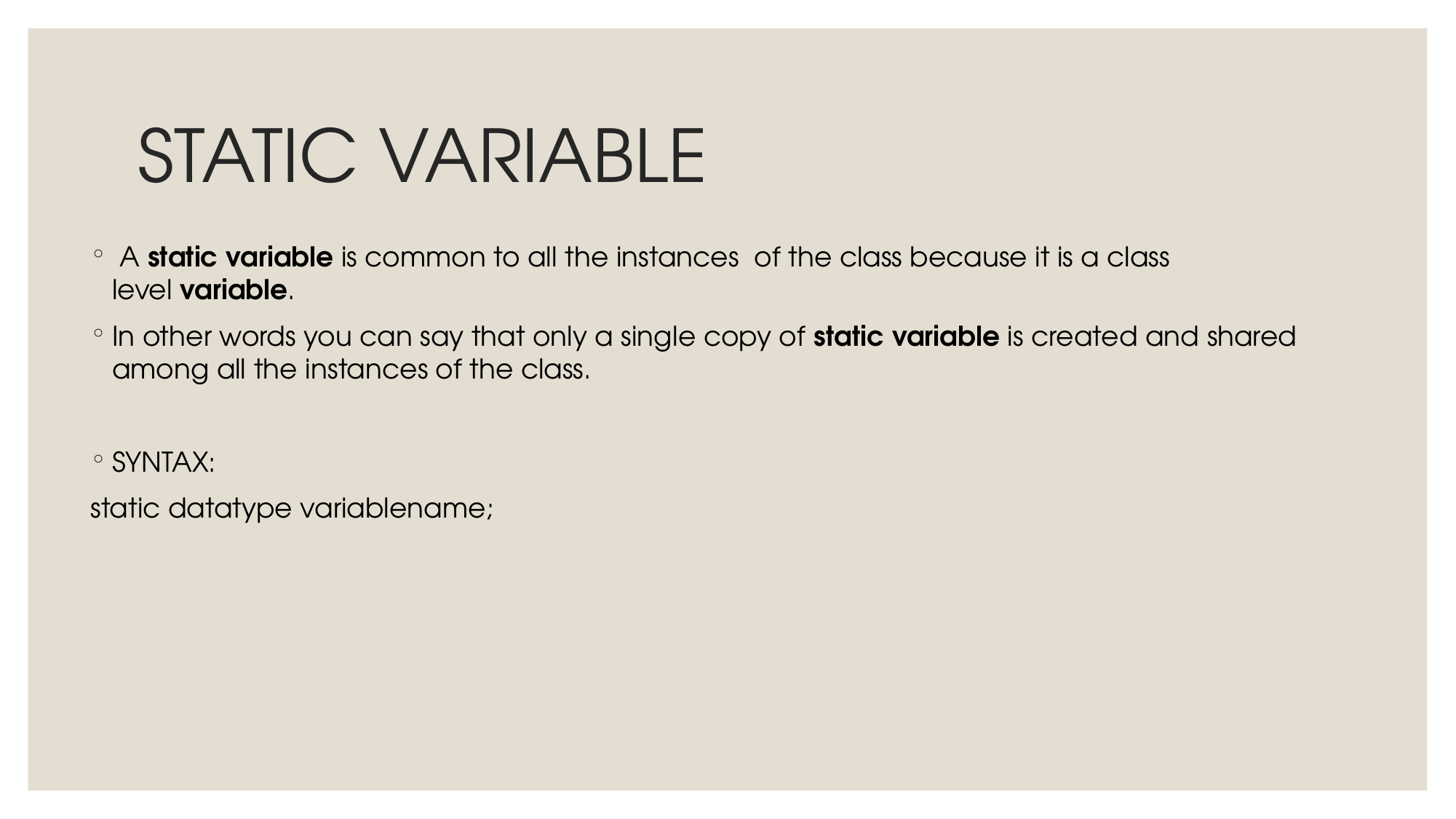

# STATIC VARIABLE
 A static variable is common to all the instances  of the class because it is a class level variable.
In other words you can say that only a single copy of static variable is created and shared among all the instances of the class.

SYNTAX:
static datatype variablename;